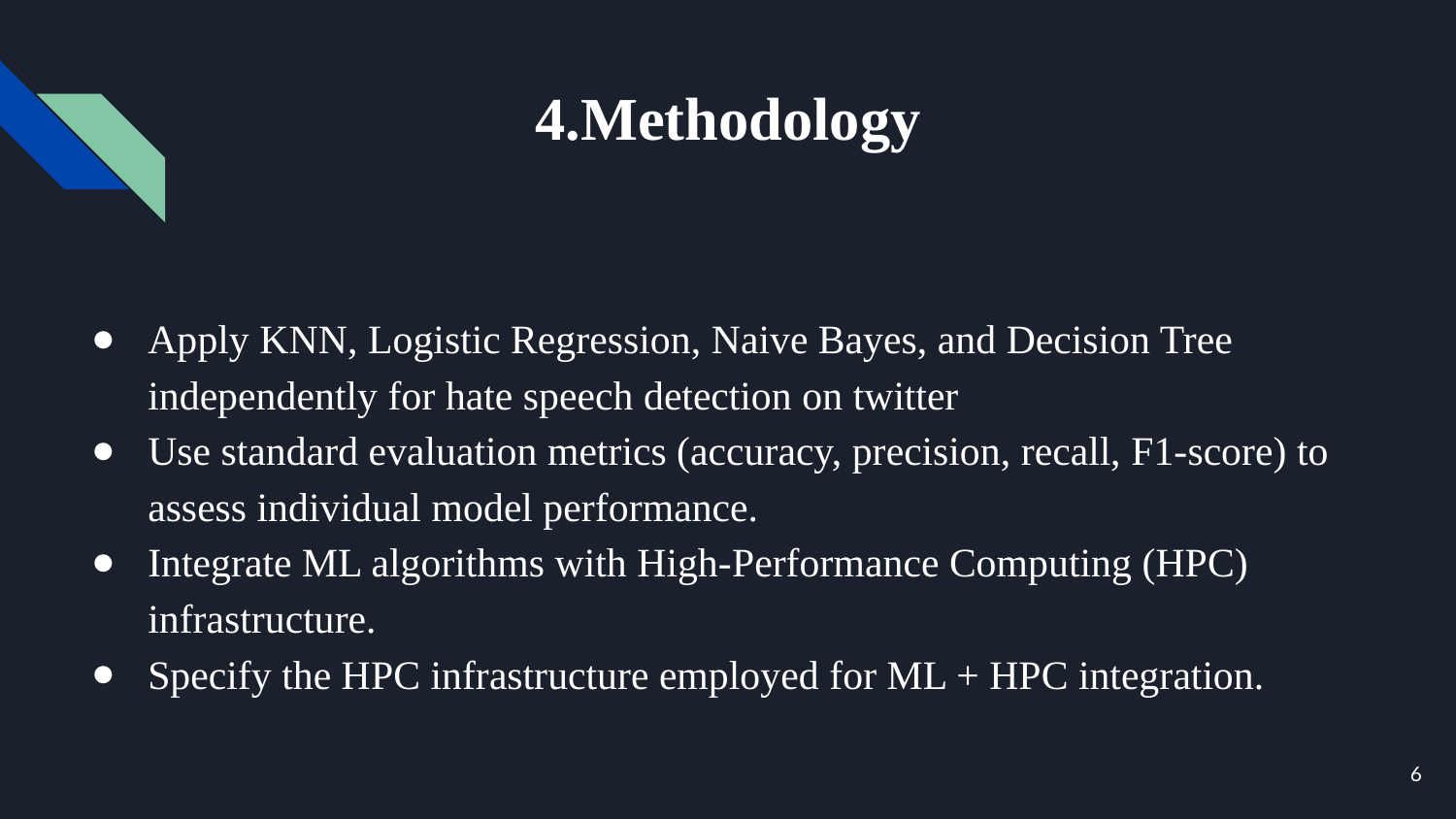

# 4.Methodology

Apply KNN, Logistic Regression, Naive Bayes, and Decision Tree independently for hate speech detection on twitter
Use standard evaluation metrics (accuracy, precision, recall, F1-score) to assess individual model performance.
Integrate ML algorithms with High-Performance Computing (HPC) infrastructure.
Specify the HPC infrastructure employed for ML + HPC integration.

6